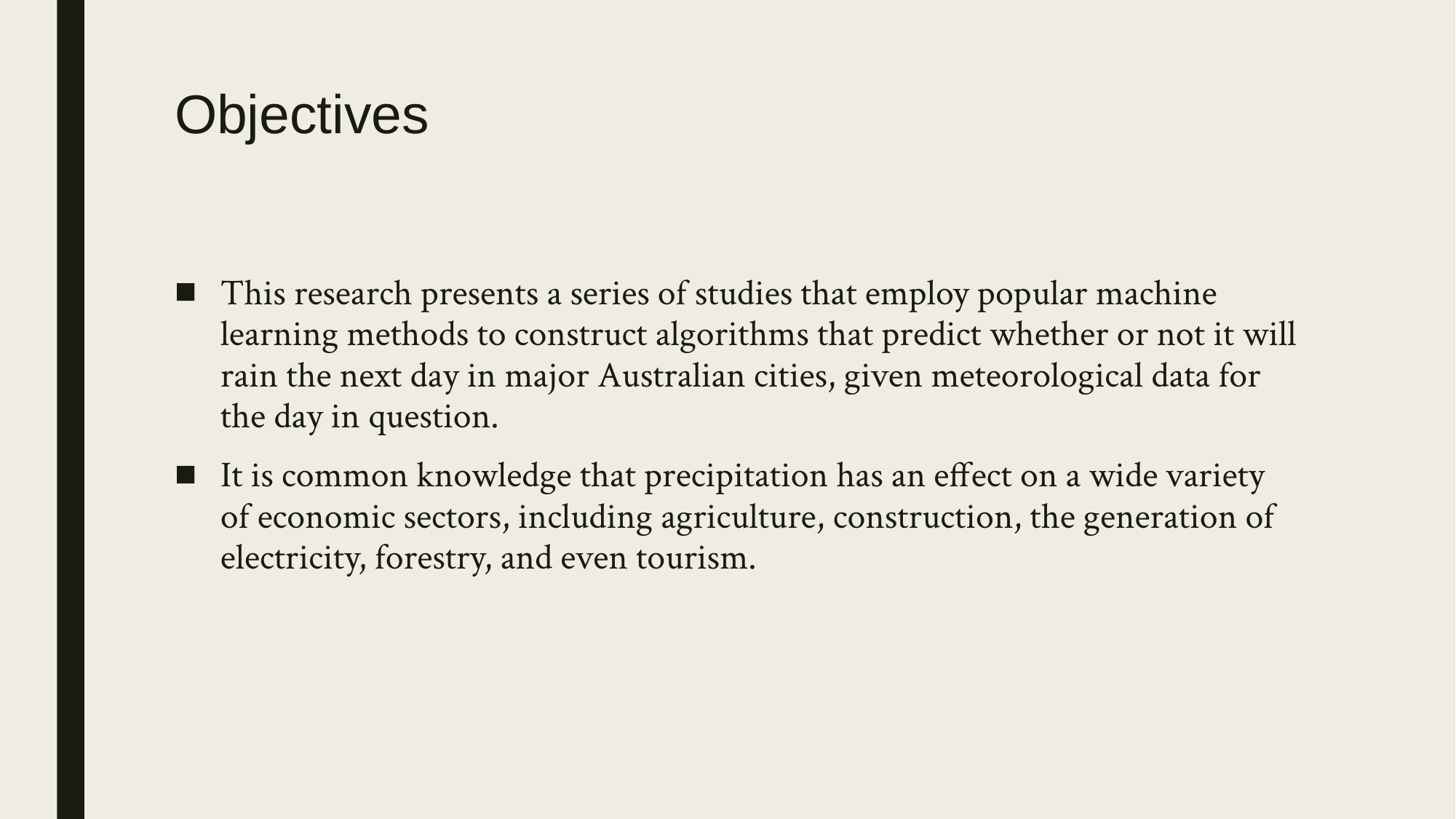

# Objectives
This research presents a series of studies that employ popular machine learning methods to construct algorithms that predict whether or not it will rain the next day in major Australian cities, given meteorological data for the day in question.
It is common knowledge that precipitation has an effect on a wide variety of economic sectors, including agriculture, construction, the generation of electricity, forestry, and even tourism.